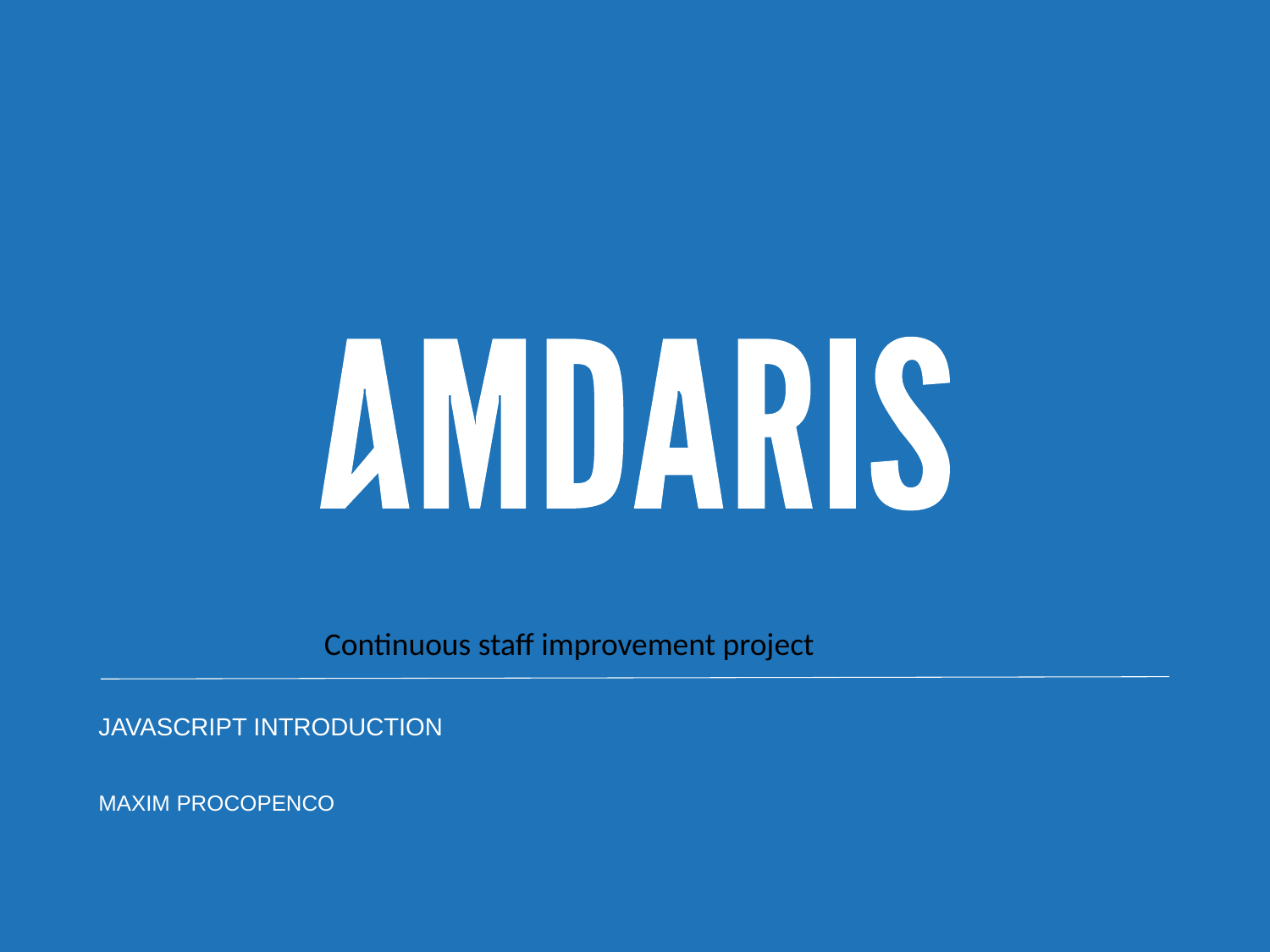

Continuous staff improvement project
# JAVASCRIPT Introduction
Maxim PROCOPENCO